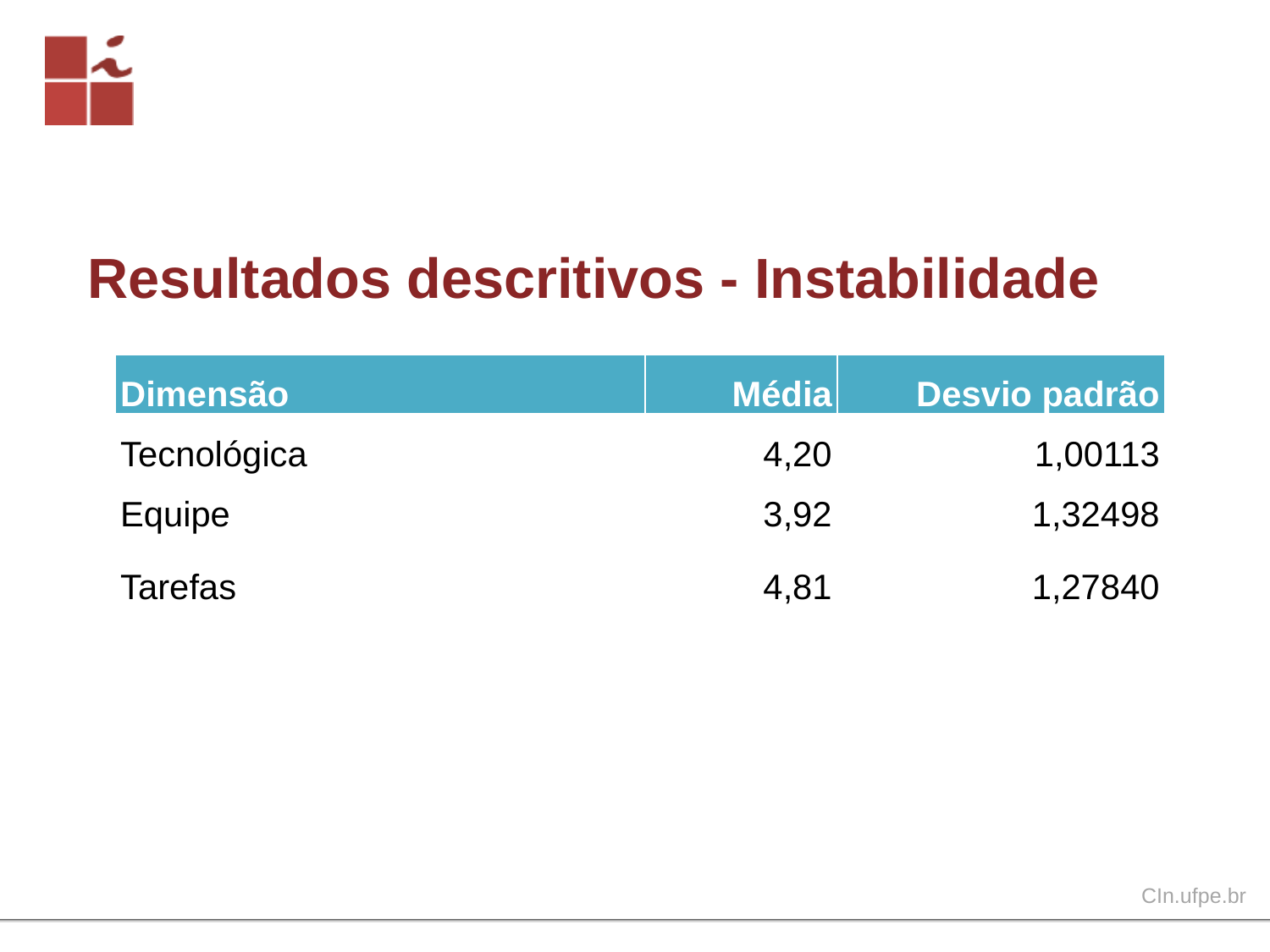

# Resultados descritivos - Instabilidade
| Dimensão | Média | Desvio padrão |
| --- | --- | --- |
| Tecnológica | 4,20 | 1,00113 |
| Equipe | 3,92 | 1,32498 |
| Tarefas | 4,81 | 1,27840 |